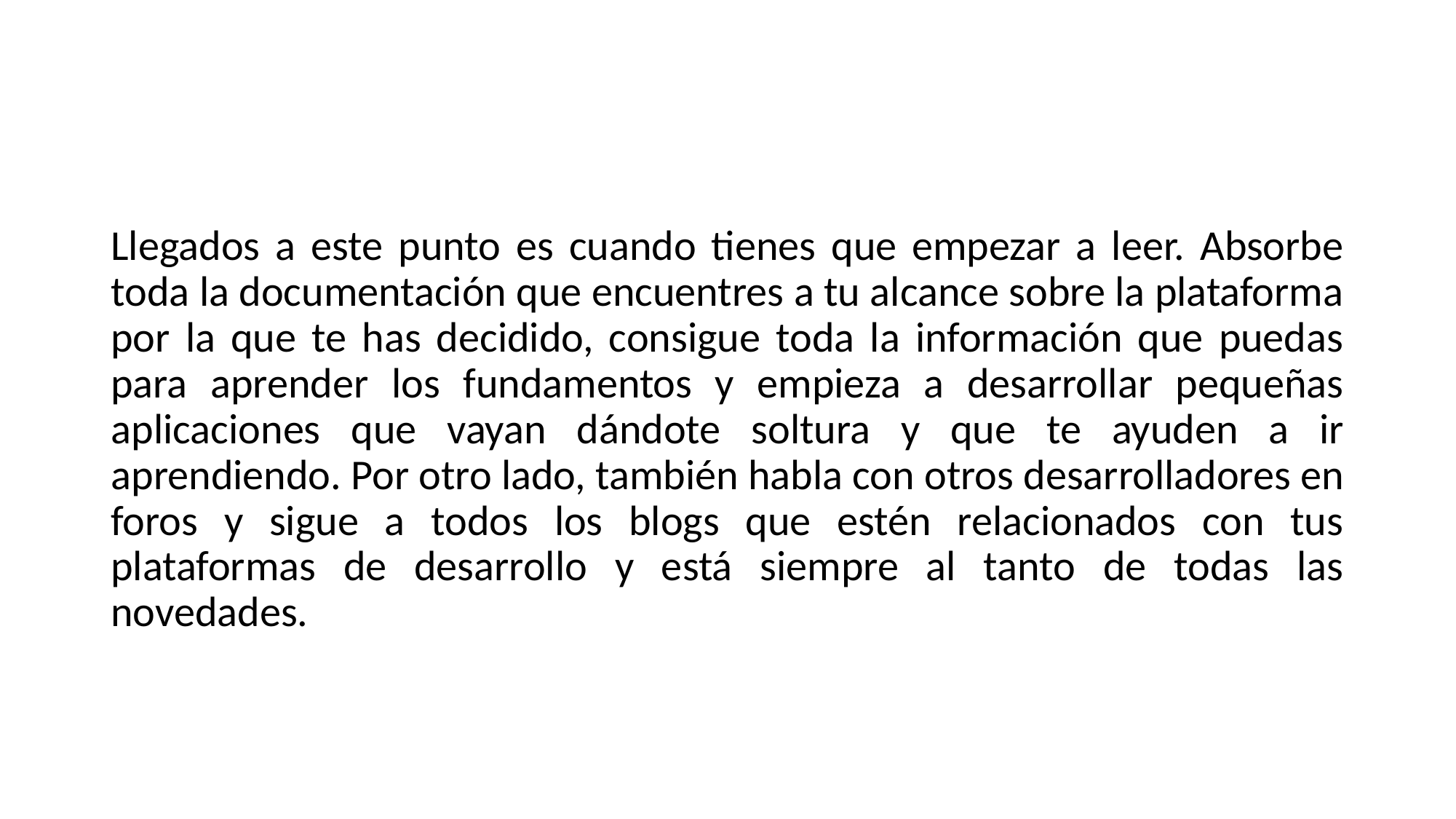

#
Llegados a este punto es cuando tienes que empezar a leer. Absorbe toda la documentación que encuentres a tu alcance sobre la plataforma por la que te has decidido, consigue toda la información que puedas para aprender los fundamentos y empieza a desarrollar pequeñas aplicaciones que vayan dándote soltura y que te ayuden a ir aprendiendo. Por otro lado, también habla con otros desarrolladores en foros y sigue a todos los blogs que estén relacionados con tus plataformas de desarrollo y está siempre al tanto de todas las novedades.